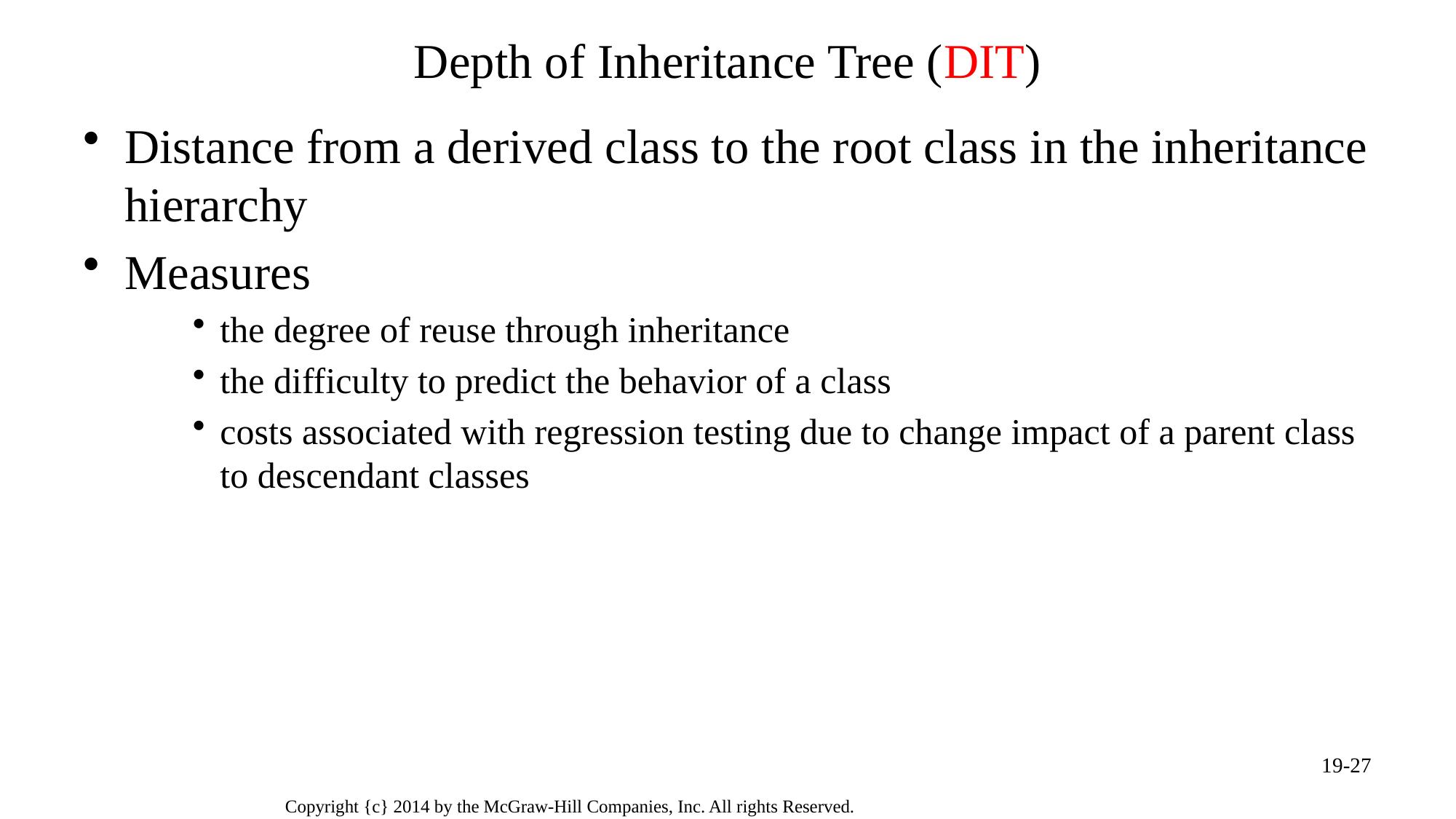

# Depth of Inheritance Tree (DIT)
Distance from a derived class to the root class in the inheritance hierarchy
Measures
the degree of reuse through inheritance
the difficulty to predict the behavior of a class
costs associated with regression testing due to change impact of a parent class to descendant classes

19-27